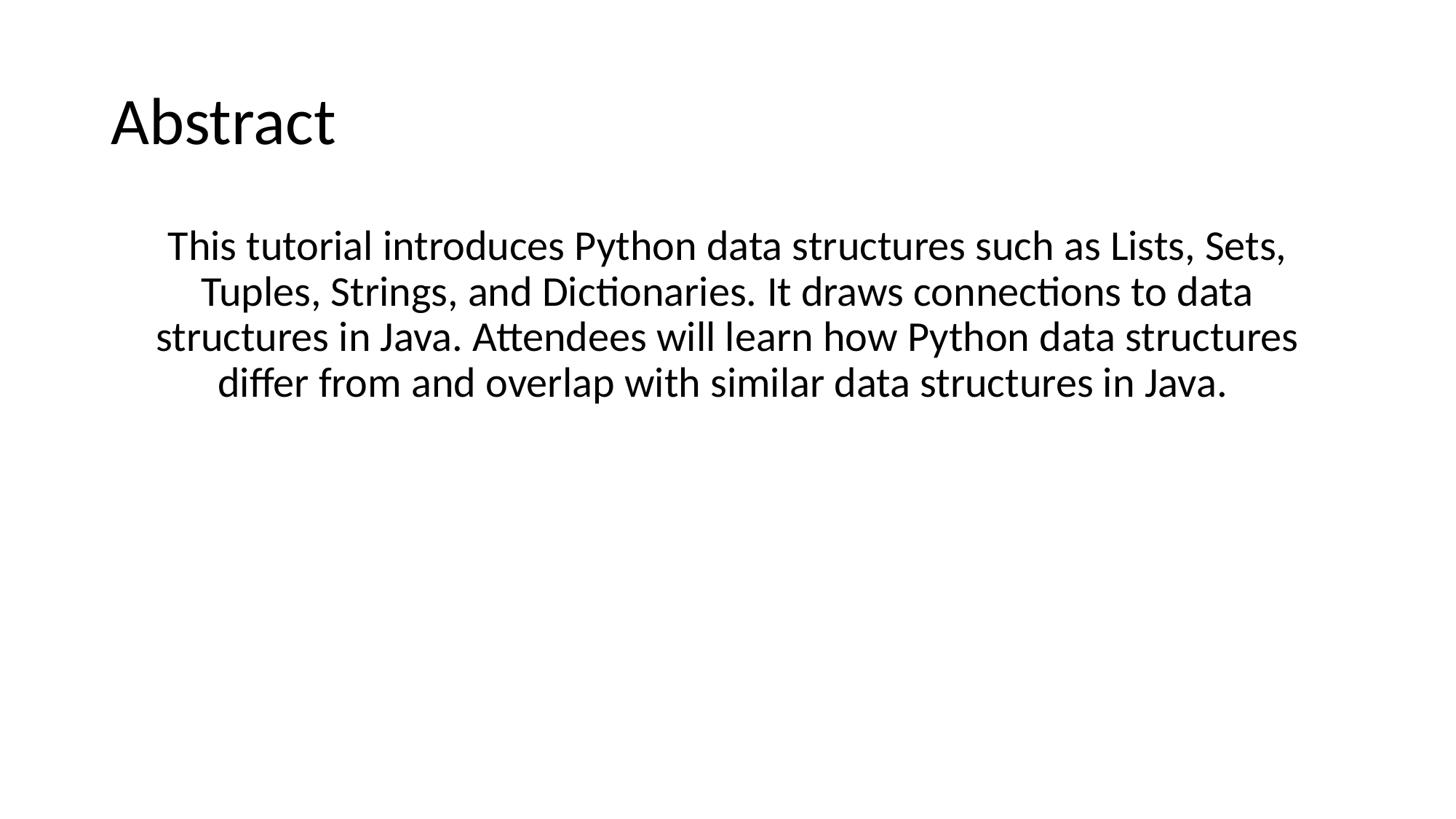

# Abstract
This tutorial introduces Python data structures such as Lists, Sets, Tuples, Strings, and Dictionaries. It draws connections to data structures in Java. Attendees will learn how Python data structures differ from and overlap with similar data structures in Java.